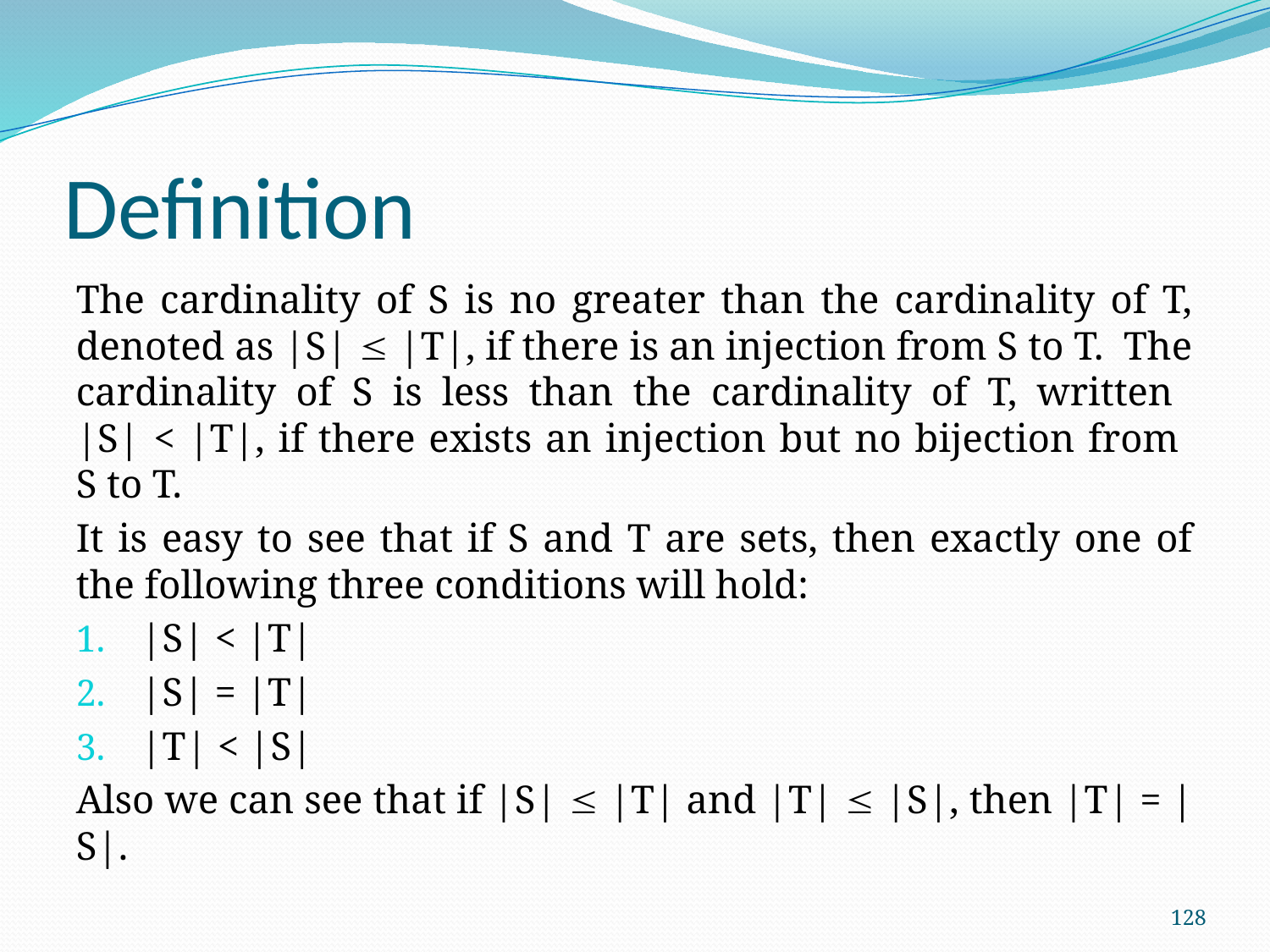

# Definition
The cardinality of S is no greater than the cardinality of T, denoted as |S| ≤ |T|, if there is an injection from S to T.  The cardinality of S is less than the cardinality of T, written
|S| < |T|, if there exists an injection but no bijection from
S to T.
It is easy to see that if S and T are sets, then exactly one of the following three conditions will hold:
|S| < |T|
|S| = |T|
|T| < |S|
Also we can see that if |S| ≤ |T| and |T| ≤ |S|, then |T| = |S|.

128